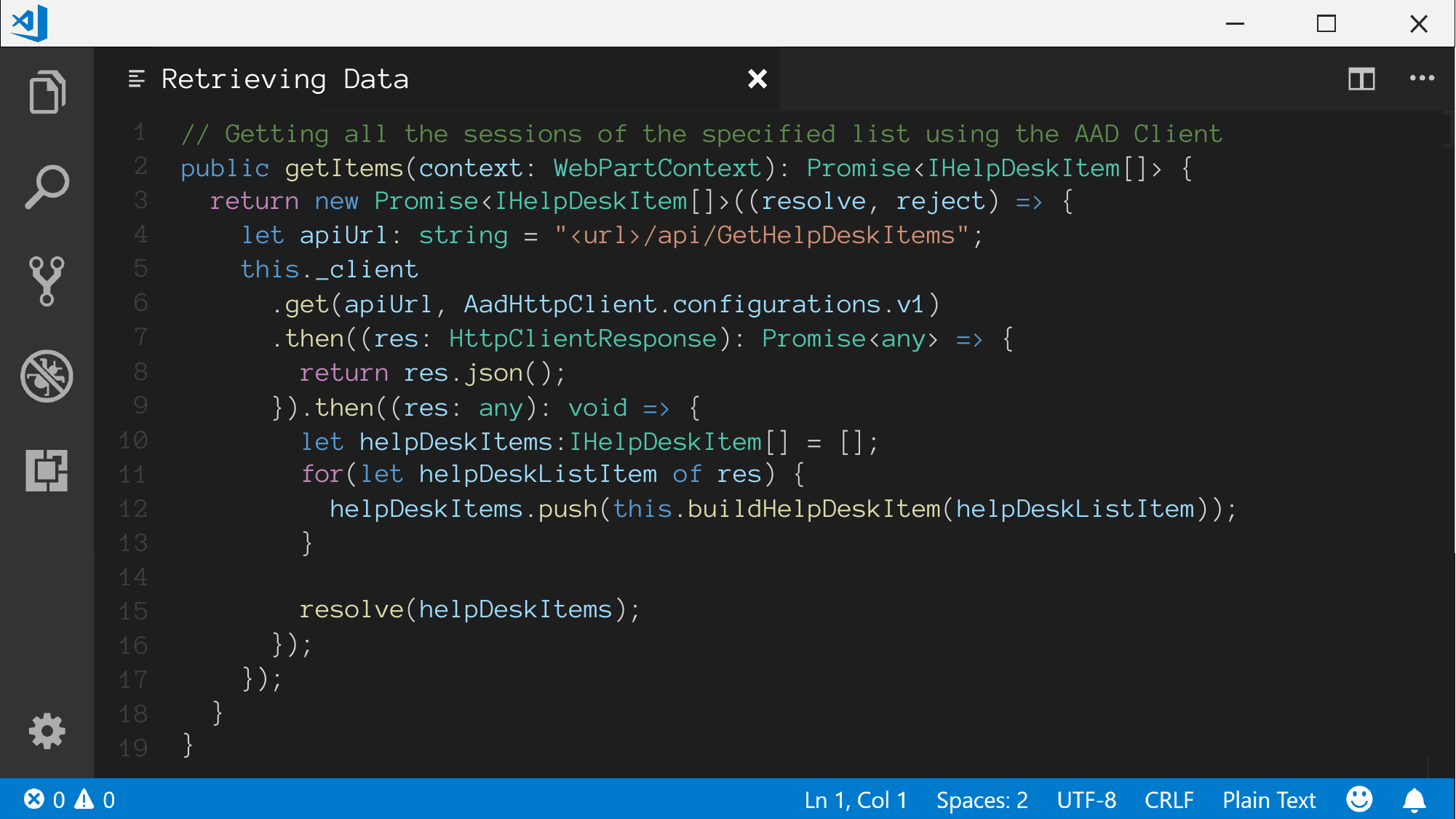

# Retrieving Data
// Getting all the sessions of the specified list using the AAD Client
public getItems(context: WebPartContext): Promise<IHelpDeskItem[]> {
  return new Promise<IHelpDeskItem[]>((resolve, reject) => {
    let apiUrl: string = "<url>/api/GetHelpDeskItems";
    this._client
      .get(apiUrl, AadHttpClient.configurations.v1)
      .then((res: HttpClientResponse): Promise<any> => {
        return res.json();
      }).then((res: any): void => {
        let helpDeskItems:IHelpDeskItem[] = [];
        for(let helpDeskListItem of res) {
          helpDeskItems.push(this.buildHelpDeskItem(helpDeskListItem));
        }
        resolve(helpDeskItems);
      });
    });
  }
}